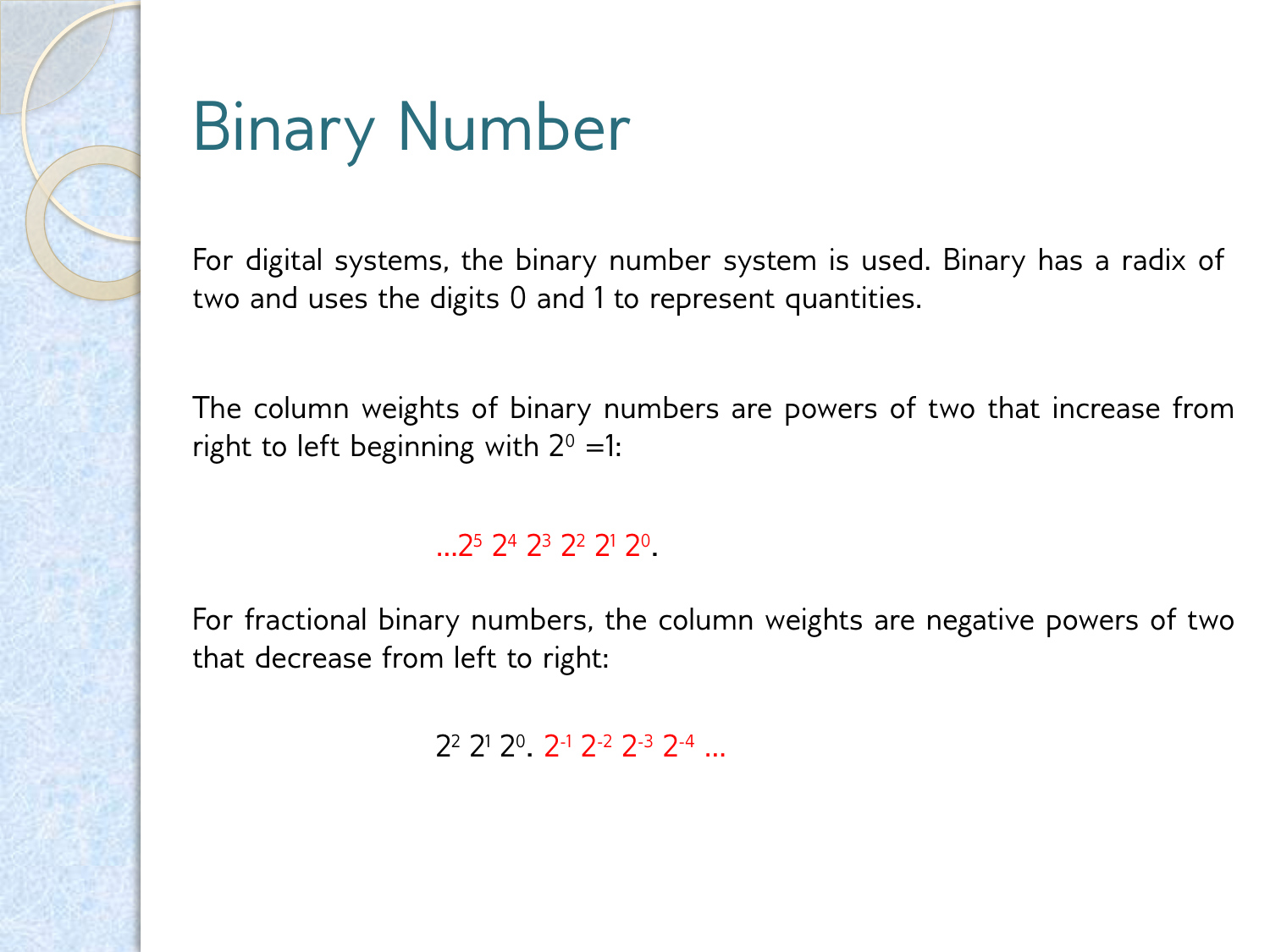

# Binary Number
For digital systems, the binary number system is used. Binary has a radix of two and uses the digits 0 and 1 to represent quantities.
The column weights of binary numbers are powers of two that increase from right to left beginning with 20 =1:
…25 24 23 22 21 20.
For fractional binary numbers, the column weights are negative powers of two that decrease from left to right:
22 21 20. 2-1 2-2 2-3 2-4 …